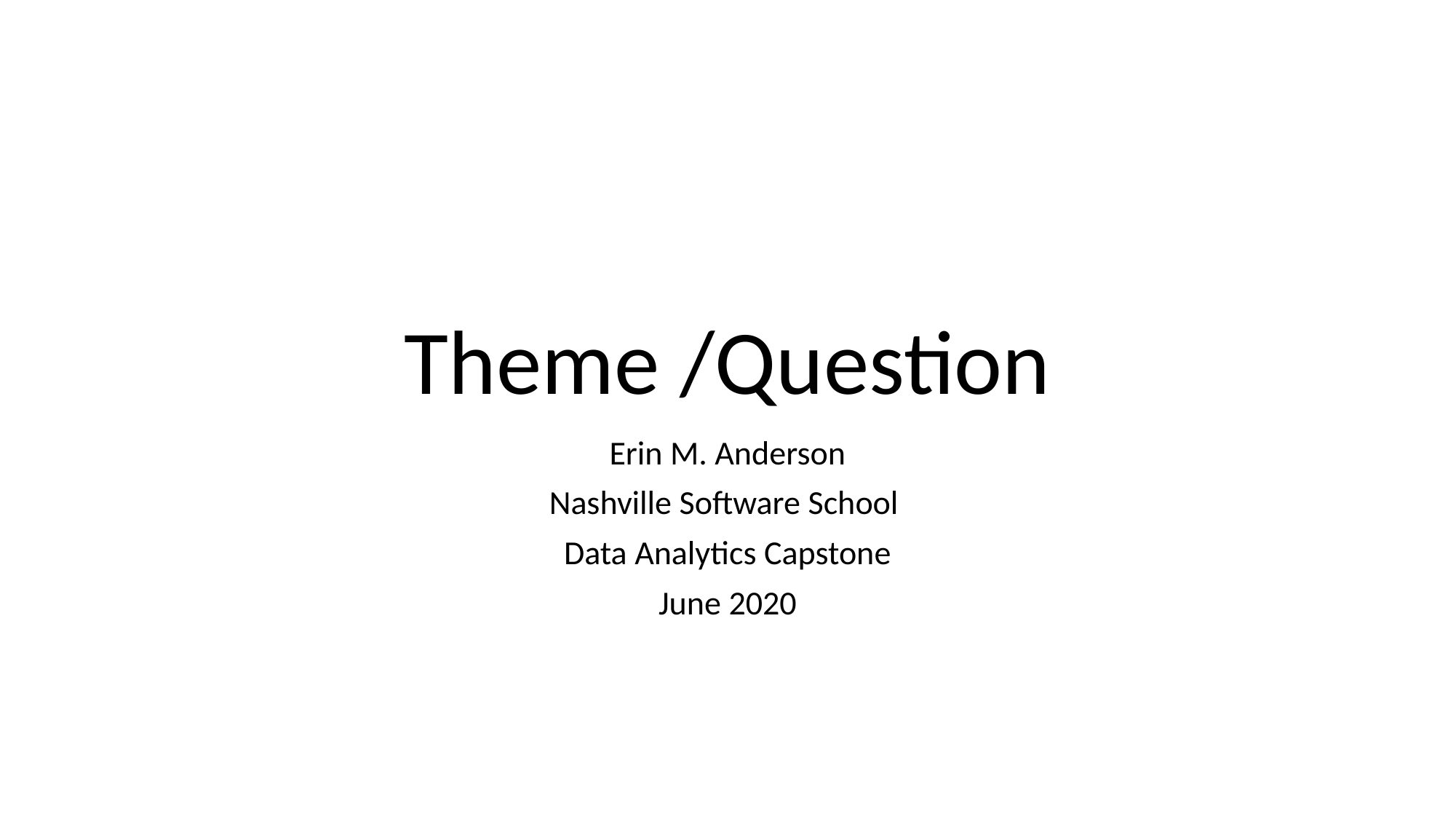

# Theme /Question
Erin M. Anderson
Nashville Software School
Data Analytics Capstone
June 2020